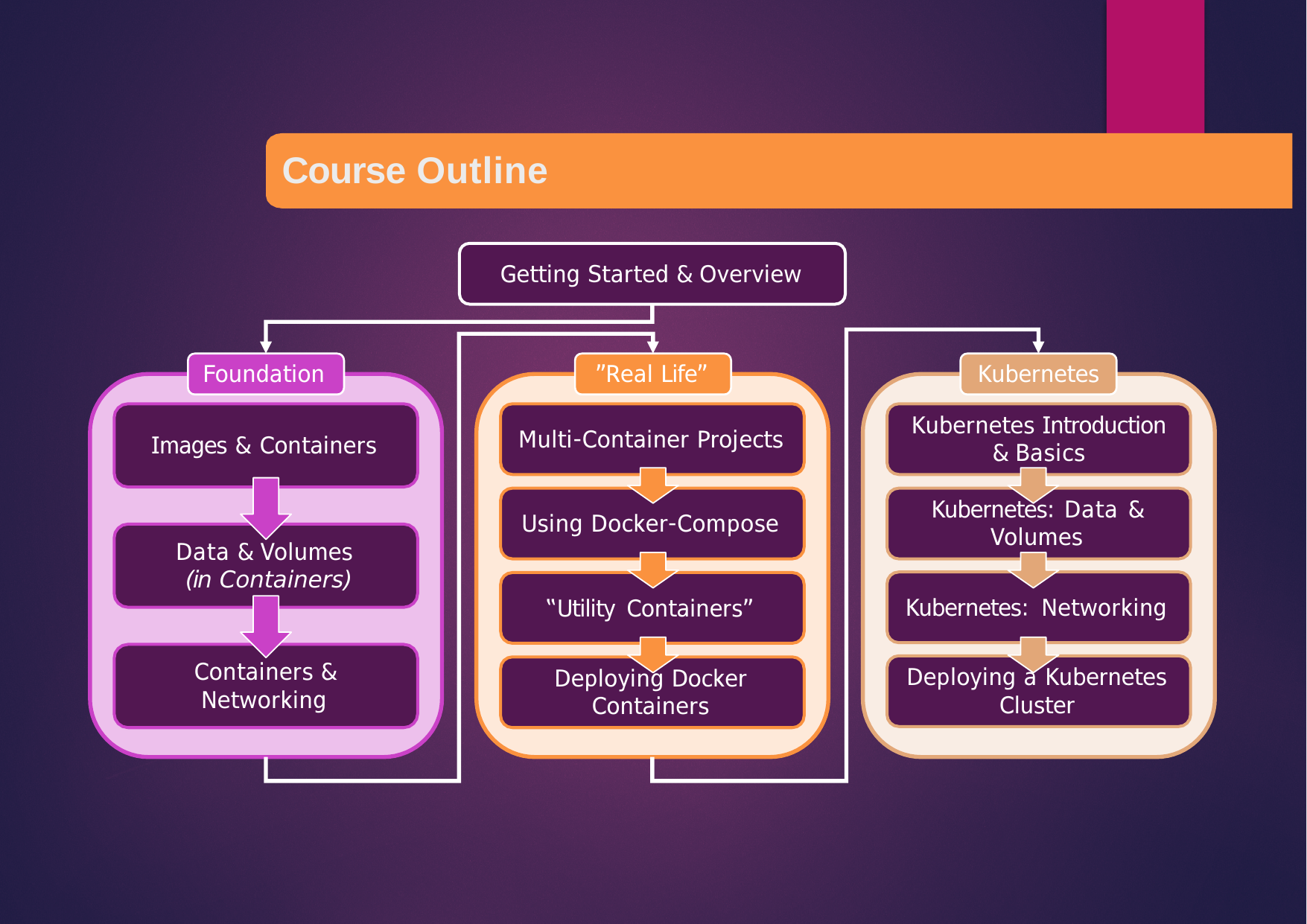

# Course Outline

Getting Started & Overview

Foundation
”Real Life”
Kubernetes
Kubernetes Introduction & Basics

Multi-Container Projects
Images & Containers

Kubernetes: Data & Volumes
Using Docker-Compose

Data & Volumes
(in Containers)

Kubernetes: Networking
“Utility Containers”

Containers & Networking
Deploying a Kubernetes Cluster
Deploying Docker Containers